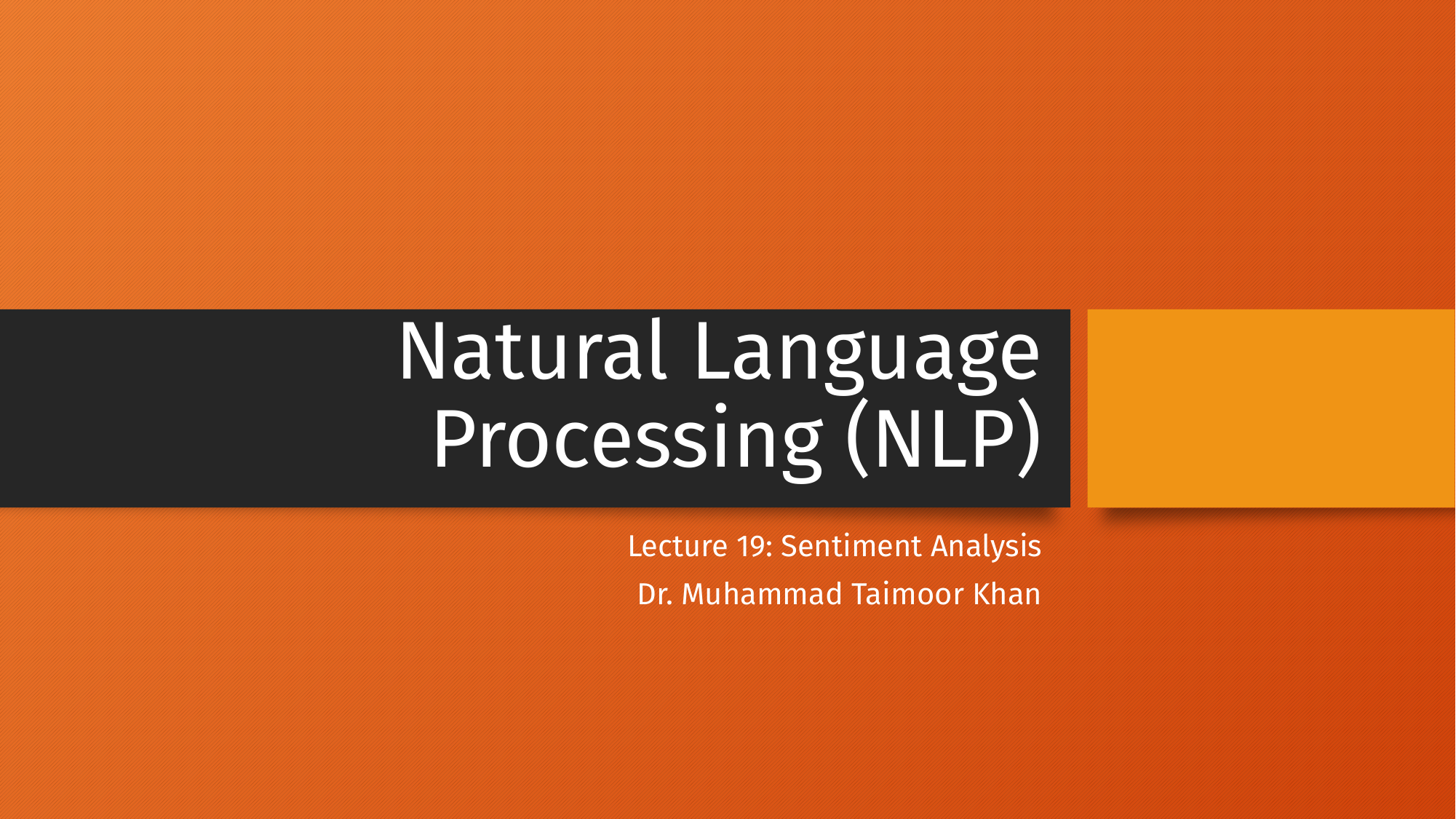

# Natural Language Processing (NLP)
Lecture 19: Sentiment Analysis
Dr. Muhammad Taimoor Khan